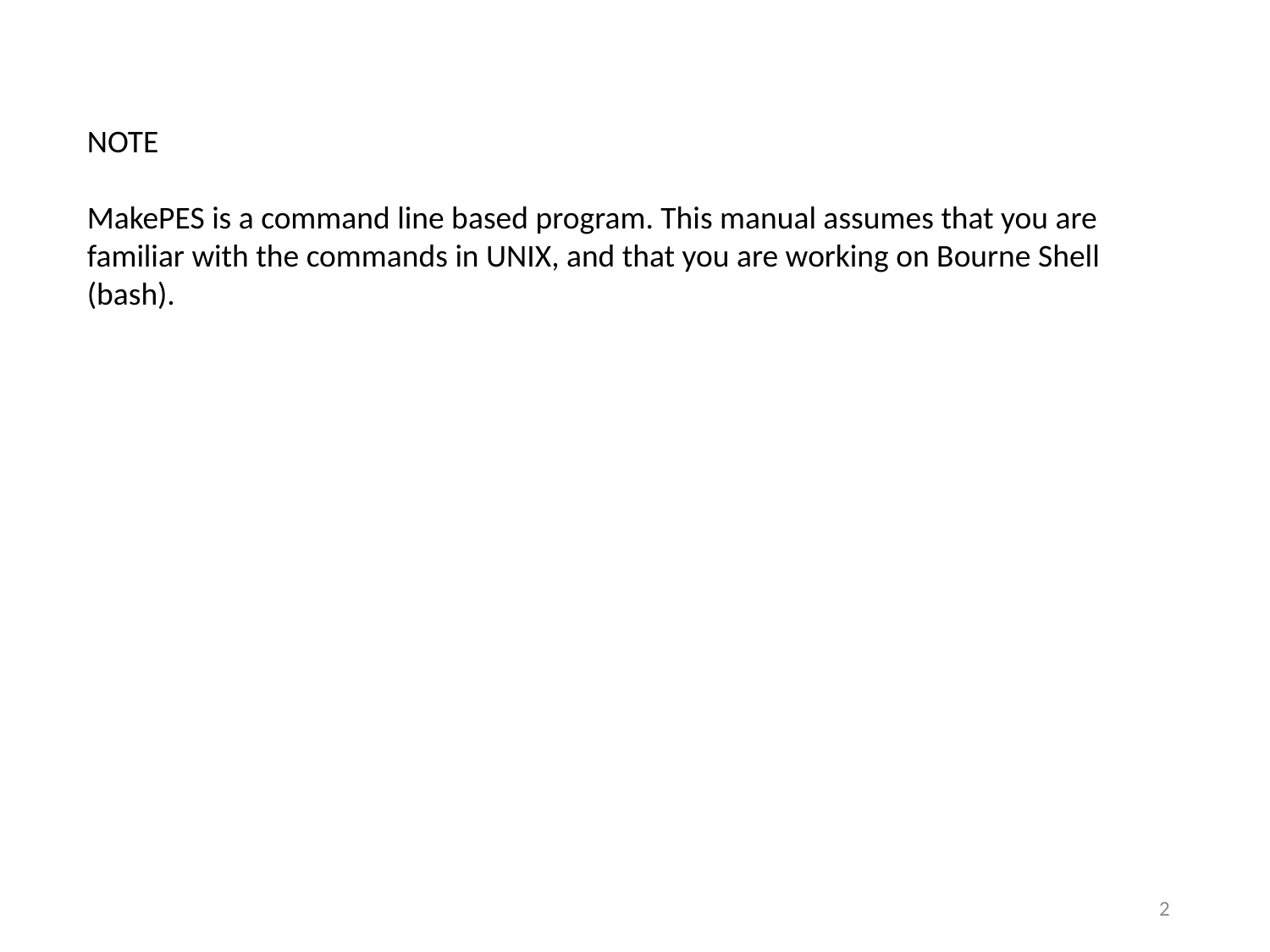

NOTE

MakePES is a command line based program. This manual assumes that you are familiar with the commands in UNIX, and that you are working on Bourne Shell (bash).
2